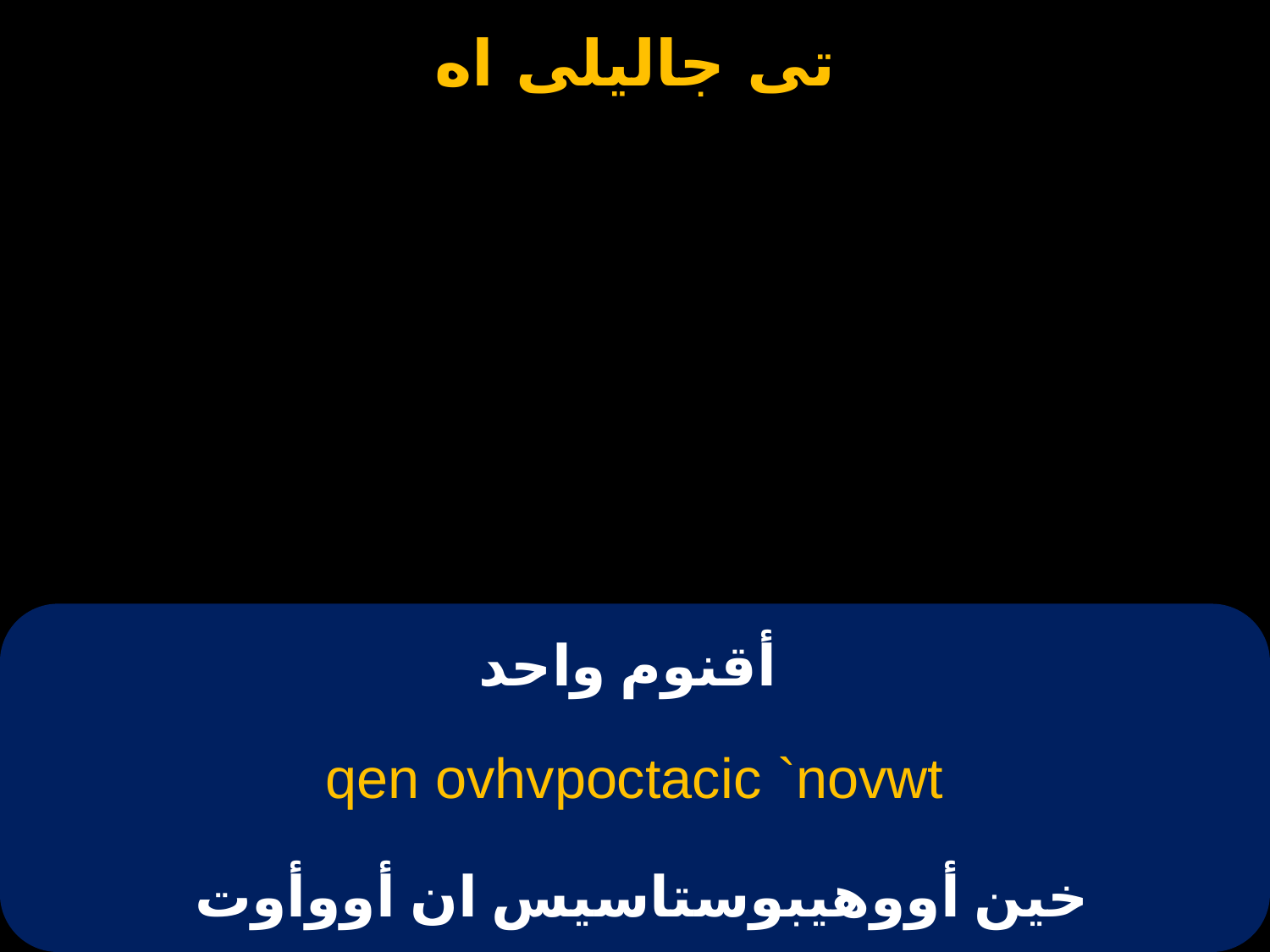

# أقنوم واحد
qen ovhvpoctacic `novwt
خين أووهيبوستاسيس ان أووأوت